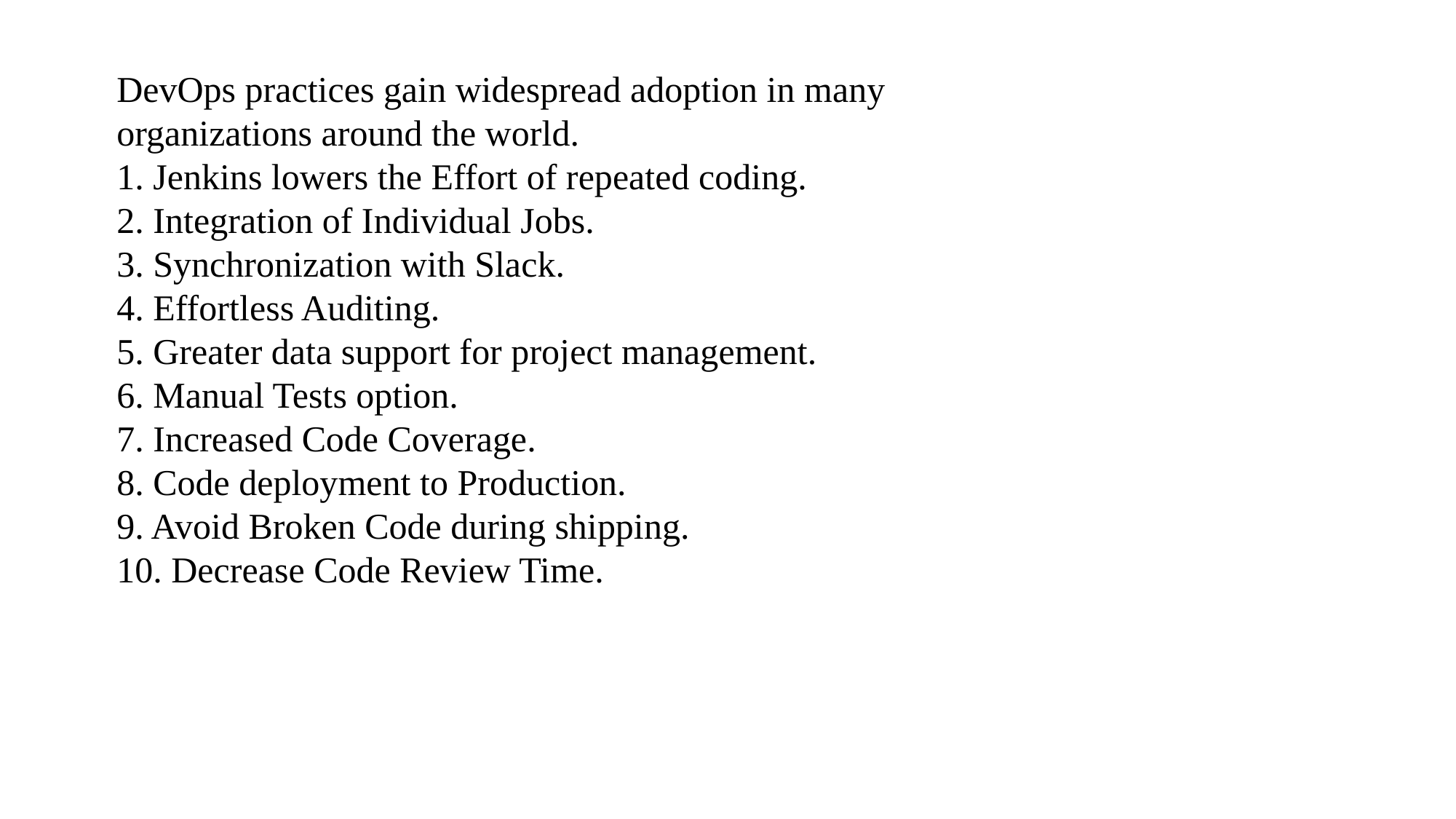

DevOps practices gain widespread adoption in many organizations around the world.
1. Jenkins lowers the Effort of repeated coding.
2. Integration of Individual Jobs.
3. Synchronization with Slack.
4. Effortless Auditing.
5. Greater data support for project management.
6. Manual Tests option.
7. Increased Code Coverage.
8. Code deployment to Production.
9. Avoid Broken Code during shipping.
10. Decrease Code Review Time.